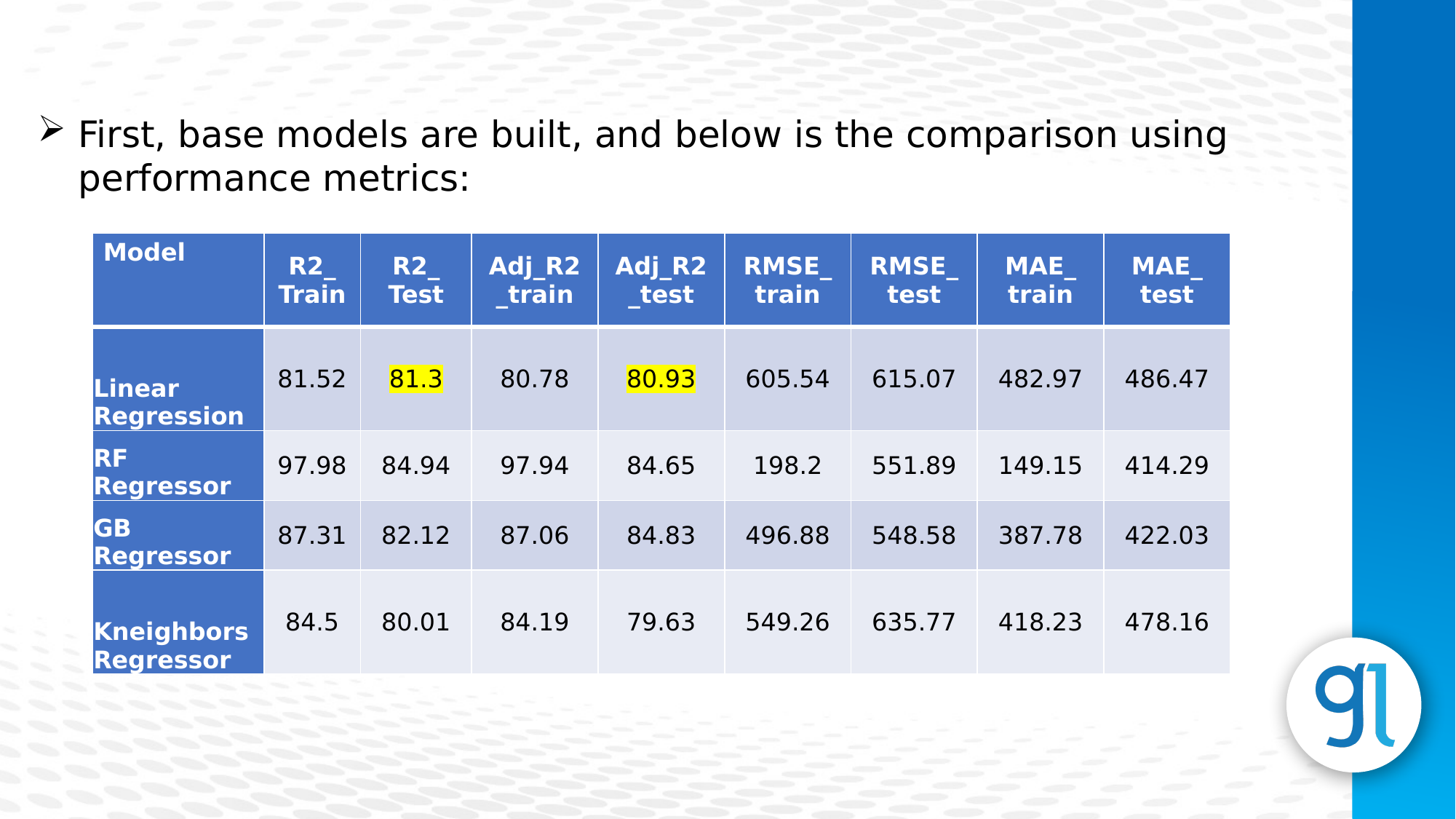

First, base models are built, and below is the comparison using performance metrics:

| Model | R2\_ Train | R2\_ Test | Adj\_R2 \_train | Adj\_R2 \_test | RMSE\_ train | RMSE\_ test | MAE\_ train | MAE\_ test |
| --- | --- | --- | --- | --- | --- | --- | --- | --- |
| Linear Regression | 81.52 | 81.3 | 80.78 | 80.93 | 605.54 | 615.07 | 482.97 | 486.47 |
| RF Regressor | 97.98 | 84.94 | 97.94 | 84.65 | 198.2 | 551.89 | 149.15 | 414.29 |
| GB Regressor | 87.31 | 82.12 | 87.06 | 84.83 | 496.88 | 548.58 | 387.78 | 422.03 |
| Kneighbors Regressor | 84.5 | 80.01 | 84.19 | 79.63 | 549.26 | 635.77 | 418.23 | 478.16 |